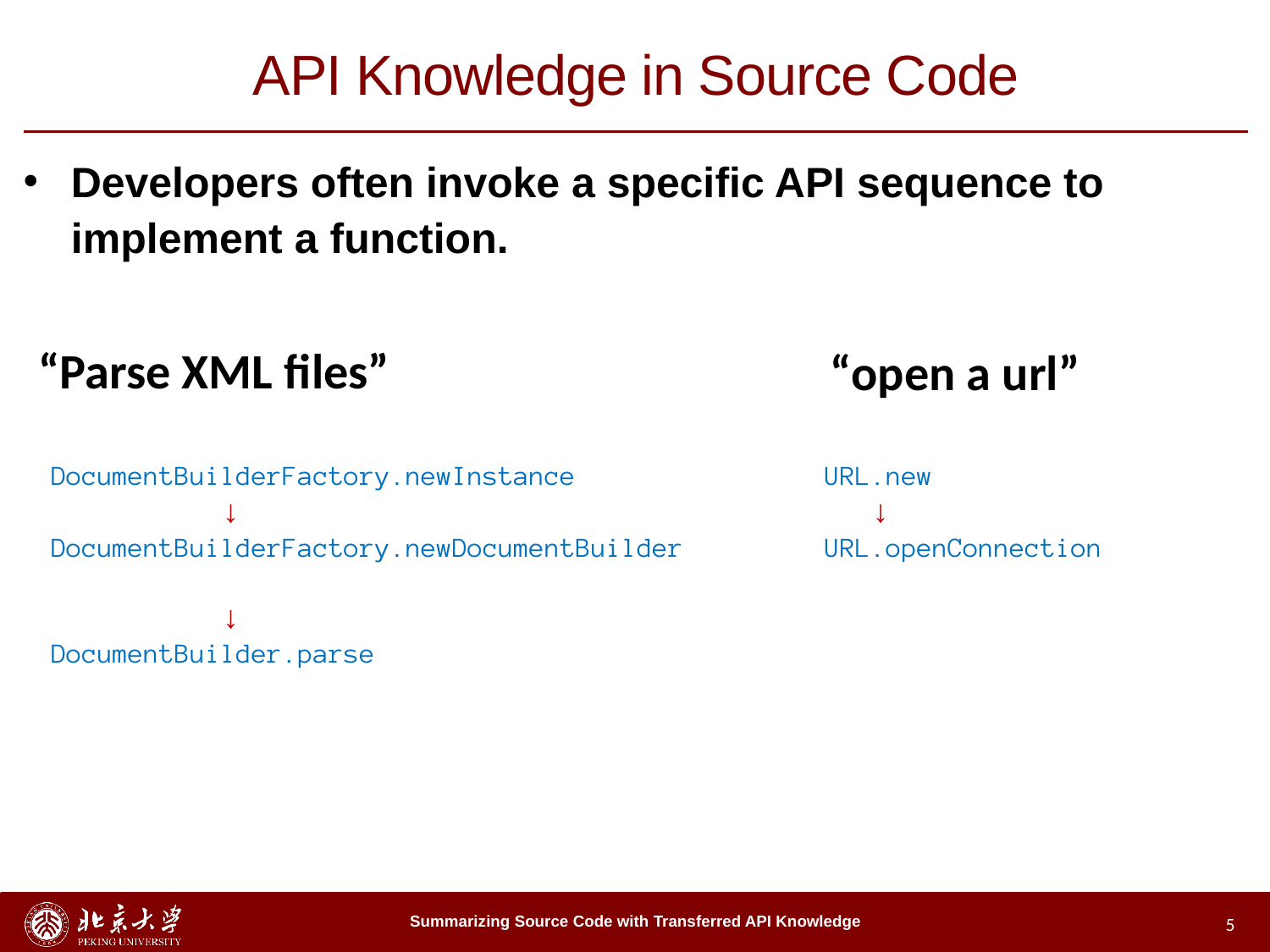

# API Knowledge in Source Code
Developers often invoke a specific API sequence to implement a function.
“Parse XML files”
“open a url”
 DocumentBuilderFactory.newInstance
            ↓
 DocumentBuilderFactory.newDocumentBuilder
            ↓
 DocumentBuilder.parse
 URL.new
    ↓
 URL.openConnection
Summarizing Source Code with Transferred API Knowledge
5